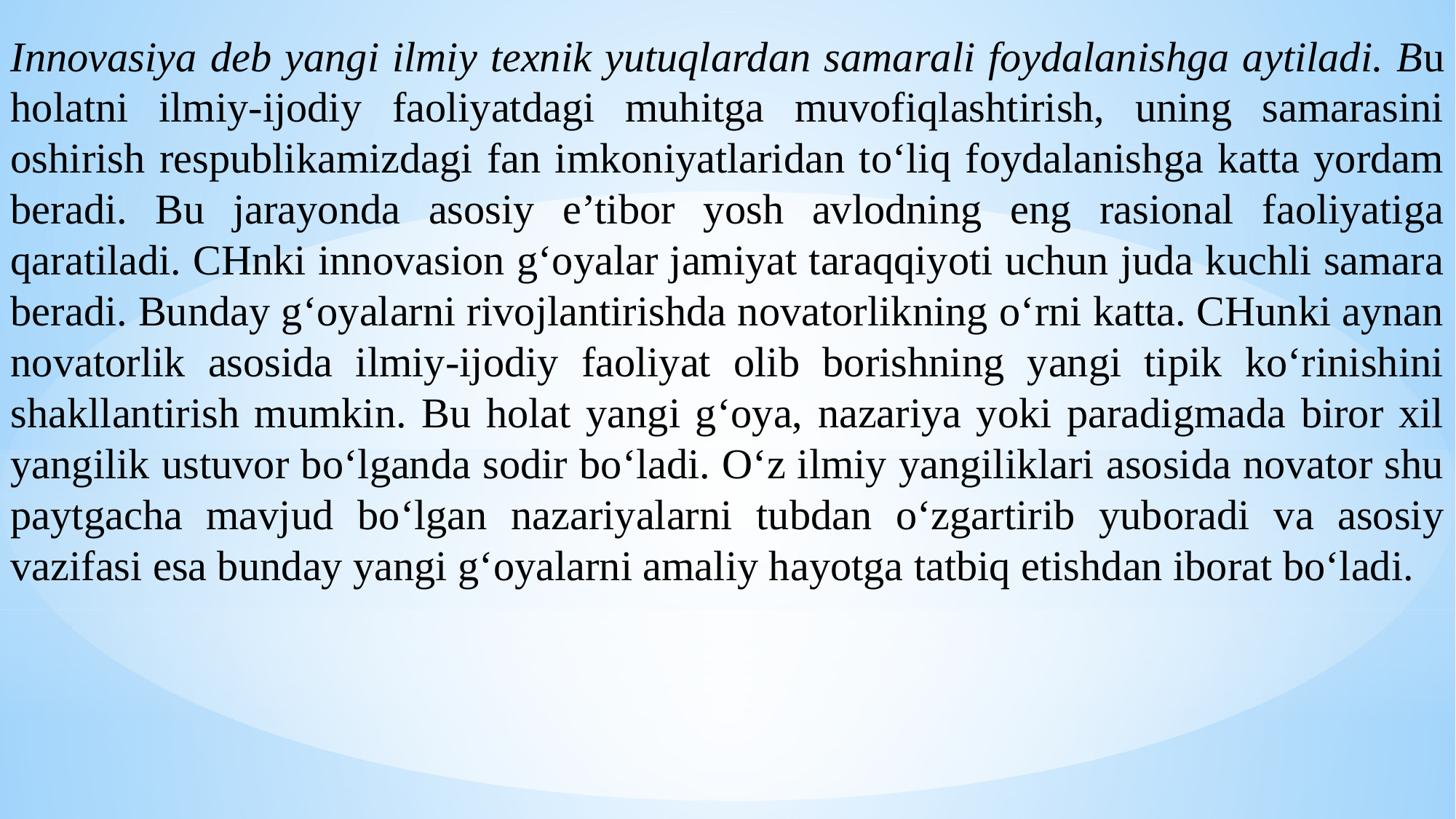

Innovasiya deb yangi ilmiy texnik yutuqlardan samarali foydalanishga aytiladi. Bu holatni ilmiy-ijodiy faoliyatdagi muhitga muvofiqlashtirish, uning samarasini oshirish respublikamizdagi fan imkoniyatlaridan to‘liq foydalanishga katta yordam beradi. Bu jarayonda asosiy e’tibor yosh avlodning eng rasional faoliyatiga qaratiladi. CHnki innovasion g‘oyalar jamiyat taraqqiyoti uchun juda kuchli samara beradi. Bunday g‘oyalarni rivojlantirishda novatorlikning o‘rni katta. CHunki aynan novatorlik asosida ilmiy-ijodiy faoliyat olib borishning yangi tipik ko‘rinishini shakllantirish mumkin. Bu holat yangi g‘oya, nazariya yoki paradigmada biror xil yangilik ustuvor bo‘lganda sodir bo‘ladi. O‘z ilmiy yangiliklari asosida novator shu paytgacha mavjud bo‘lgan nazariyalarni tubdan o‘zgartirib yuboradi va asosiy vazifasi esa bunday yangi g‘oyalarni amaliy hayotga tatbiq etishdan iborat bo‘ladi.